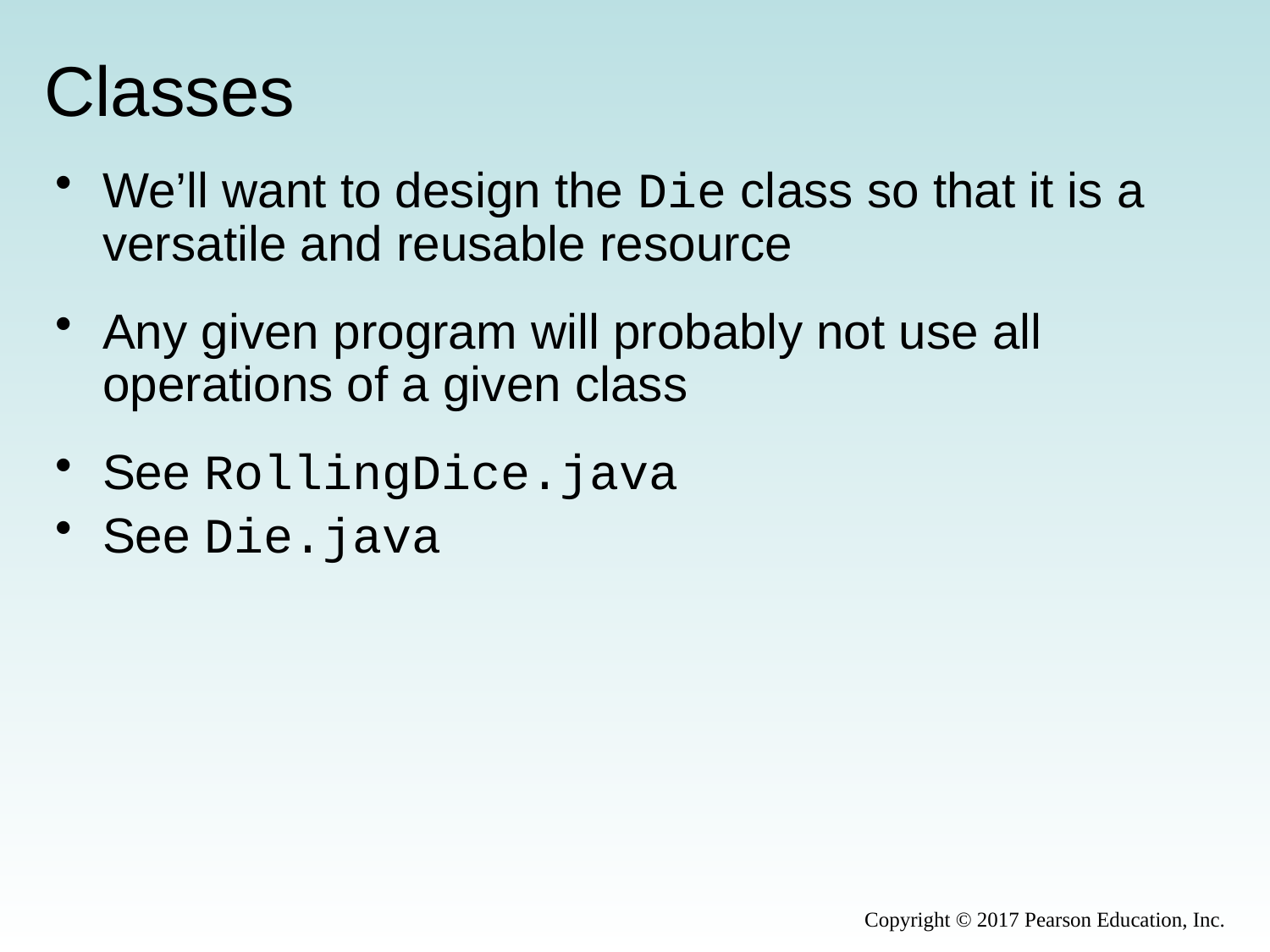

# Classes
We’ll want to design the Die class so that it is a versatile and reusable resource
Any given program will probably not use all operations of a given class
See RollingDice.java
See Die.java
Copyright © 2017 Pearson Education, Inc.